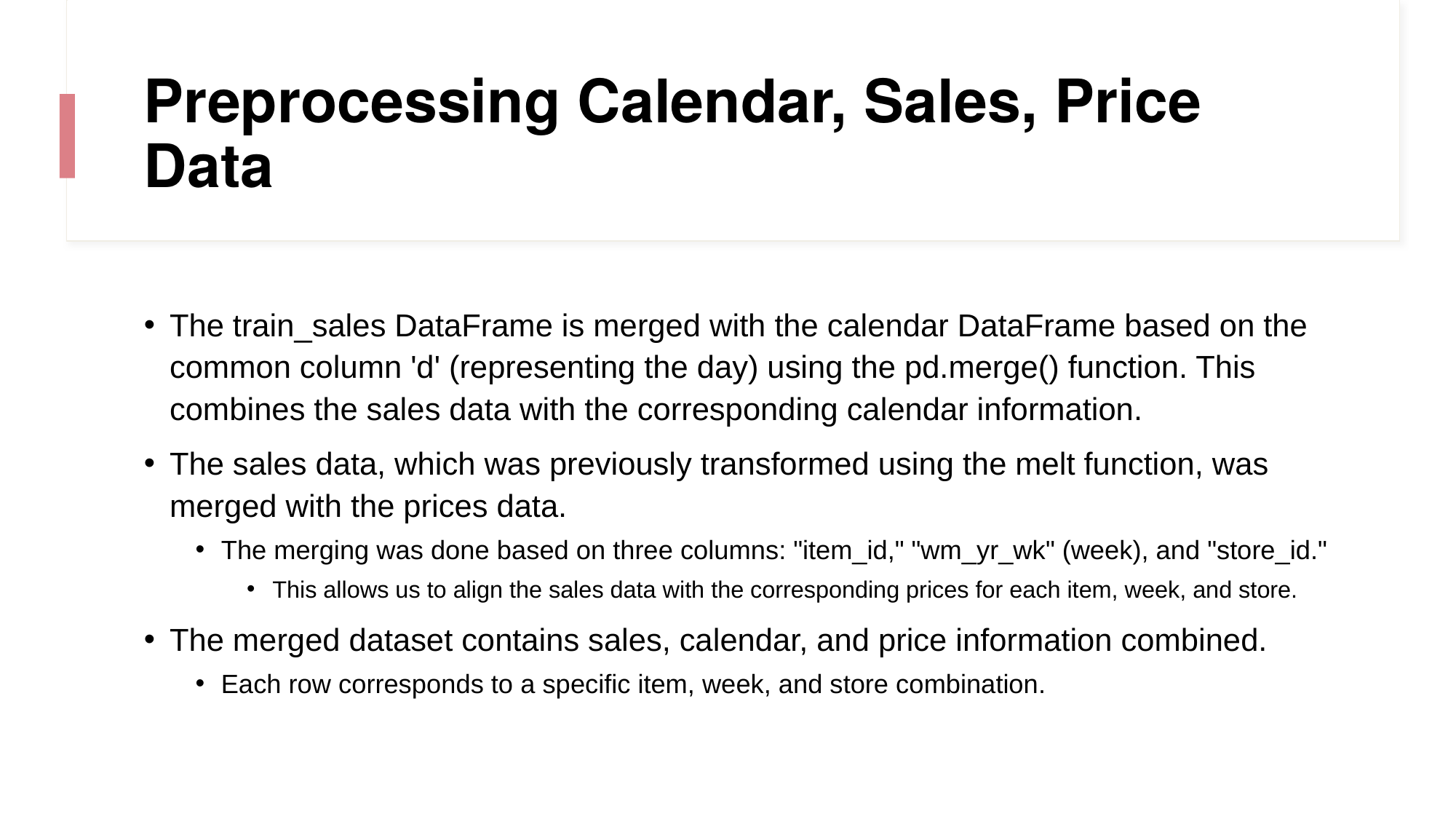

# Preprocessing Calendar, Sales, Price Data
The train_sales DataFrame is merged with the calendar DataFrame based on the common column 'd' (representing the day) using the pd.merge() function. This combines the sales data with the corresponding calendar information.
The sales data, which was previously transformed using the melt function, was merged with the prices data.
The merging was done based on three columns: "item_id," "wm_yr_wk" (week), and "store_id."
This allows us to align the sales data with the corresponding prices for each item, week, and store.
The merged dataset contains sales, calendar, and price information combined.
Each row corresponds to a specific item, week, and store combination.